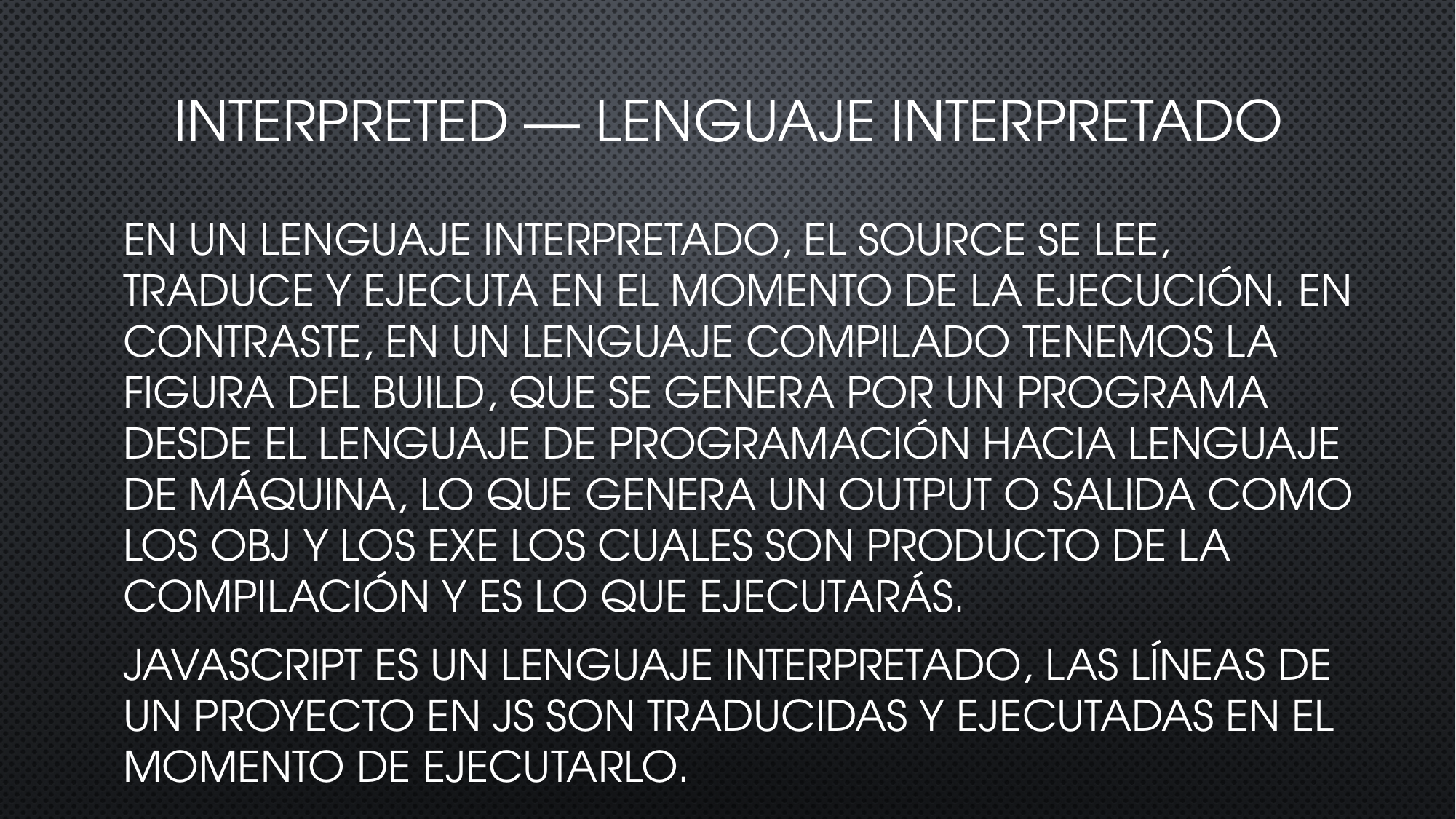

# Interpreted — Lenguaje interpretado
En un lenguaje interpretado, el source se lee, traduce y ejecuta en el momento de la ejecución. En contraste, en un lenguaje compilado tenemos la figura del build, que se genera por un programa desde el lenguaje de programación hacia lenguaje de máquina, lo que genera un output o salida como los obj y los exe los cuales son producto de la compilación y es lo que ejecutarás.
JavaScript es un lenguaje interpretado, las líneas de un proyecto en JS son traducidas y ejecutadas en el momento de ejecutarlo.